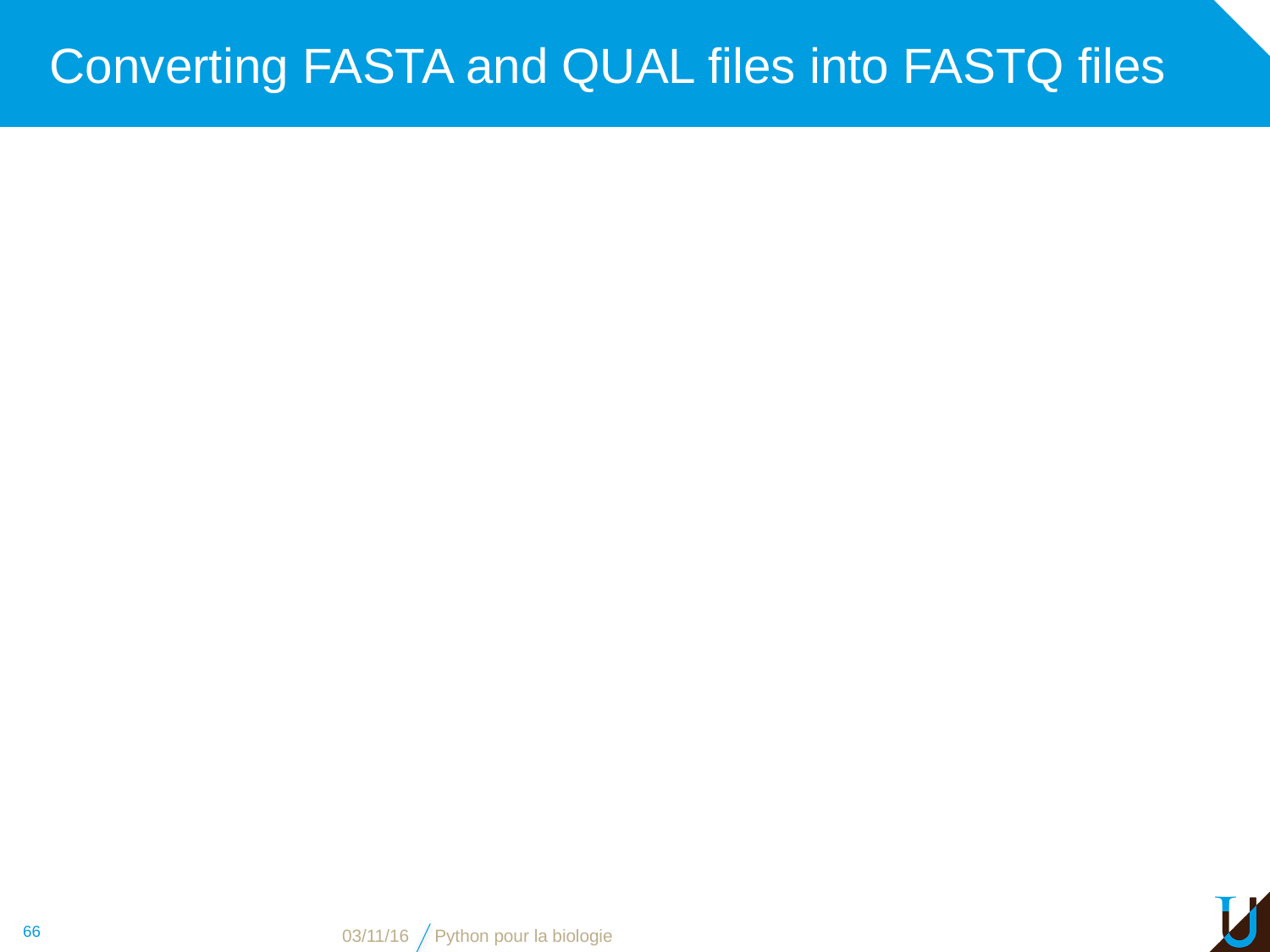

# Converting FASTA and QUAL files into FASTQ files

66
03/11/16
Python pour la biologie